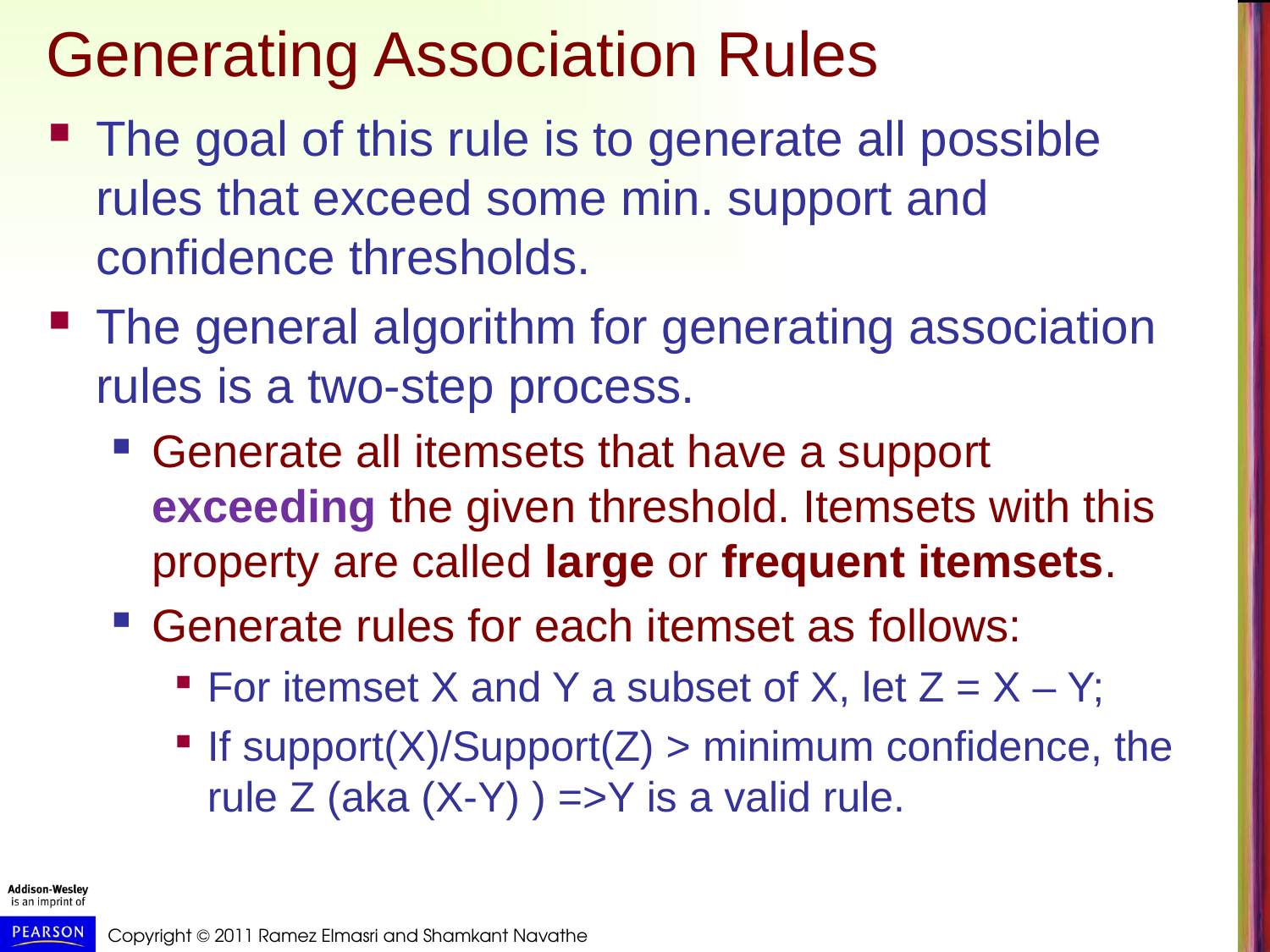

# Generating Association Rules
The goal of this rule is to generate all possible rules that exceed some min. support and confidence thresholds.
The general algorithm for generating association rules is a two-step process.
Generate all itemsets that have a support exceeding the given threshold. Itemsets with this property are called large or frequent itemsets.
Generate rules for each itemset as follows:
For itemset X and Y a subset of X, let Z = X – Y;
If support(X)/Support(Z) > minimum confidence, the rule Z (aka (X-Y) ) =>Y is a valid rule.